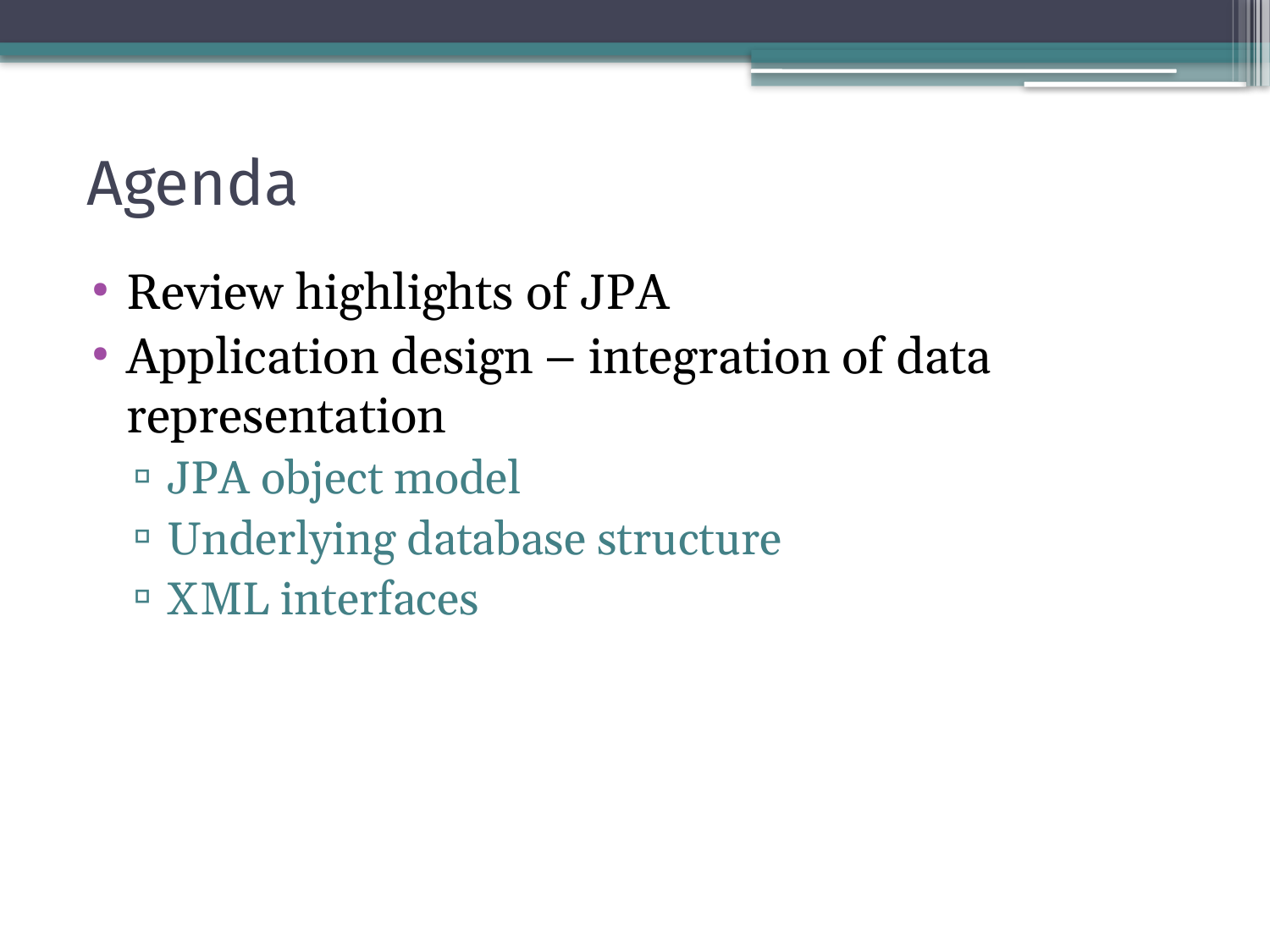

# Agenda
Review highlights of JPA
Application design – integration of data representation
JPA object model
Underlying database structure
XML interfaces